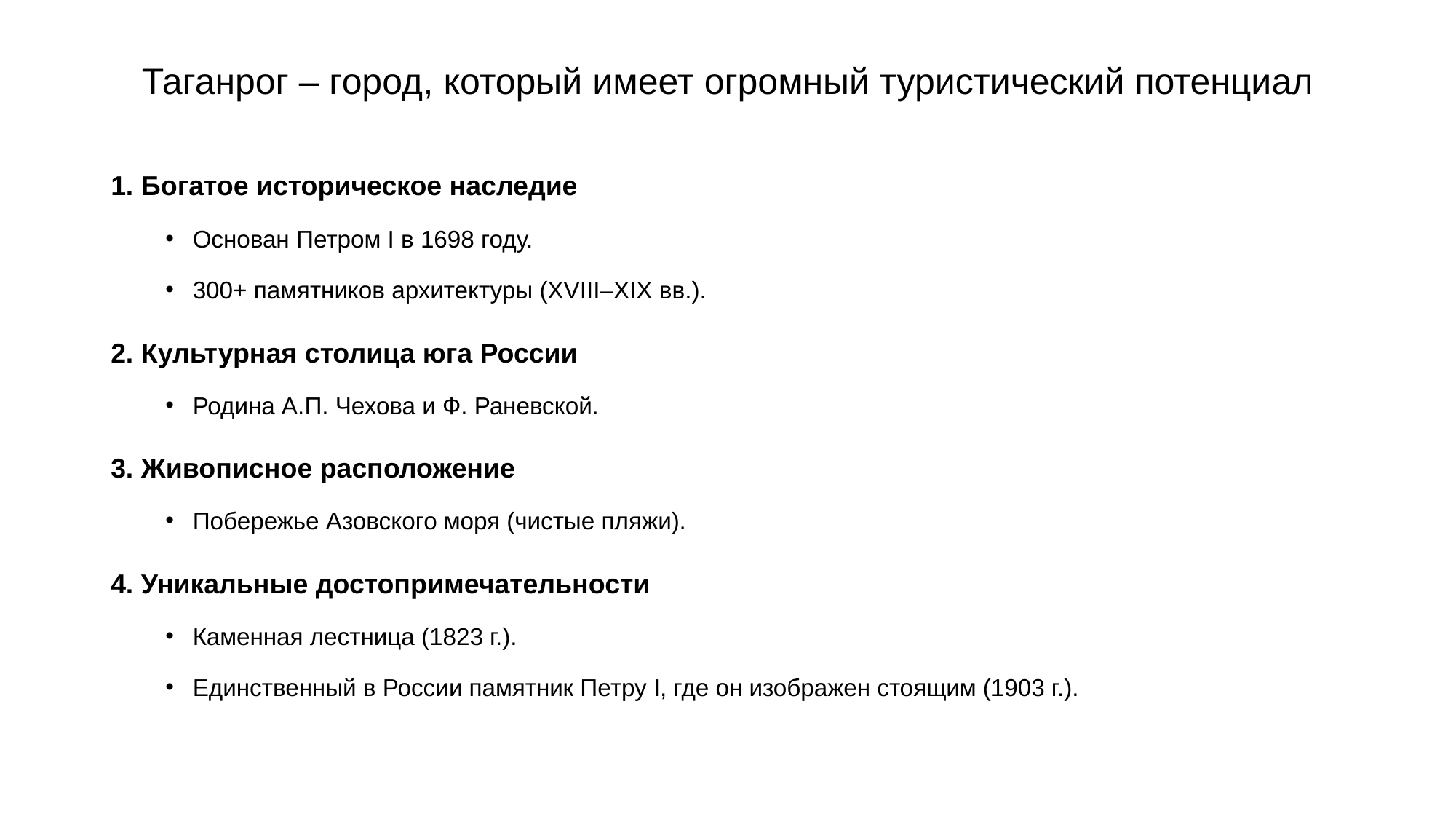

Таганрог – город, который имеет огромный туристический потенциал

1. Богатое историческое наследие
Основан Петром I в 1698 году.
300+ памятников архитектуры (XVIII–XIX вв.).
2. Культурная столица юга России
Родина А.П. Чехова и Ф. Раневской.
3. Живописное расположение
Побережье Азовского моря (чистые пляжи).
4. Уникальные достопримечательности
Каменная лестница (1823 г.).
Единственный в России памятник Петру I, где он изображен стоящим (1903 г.).